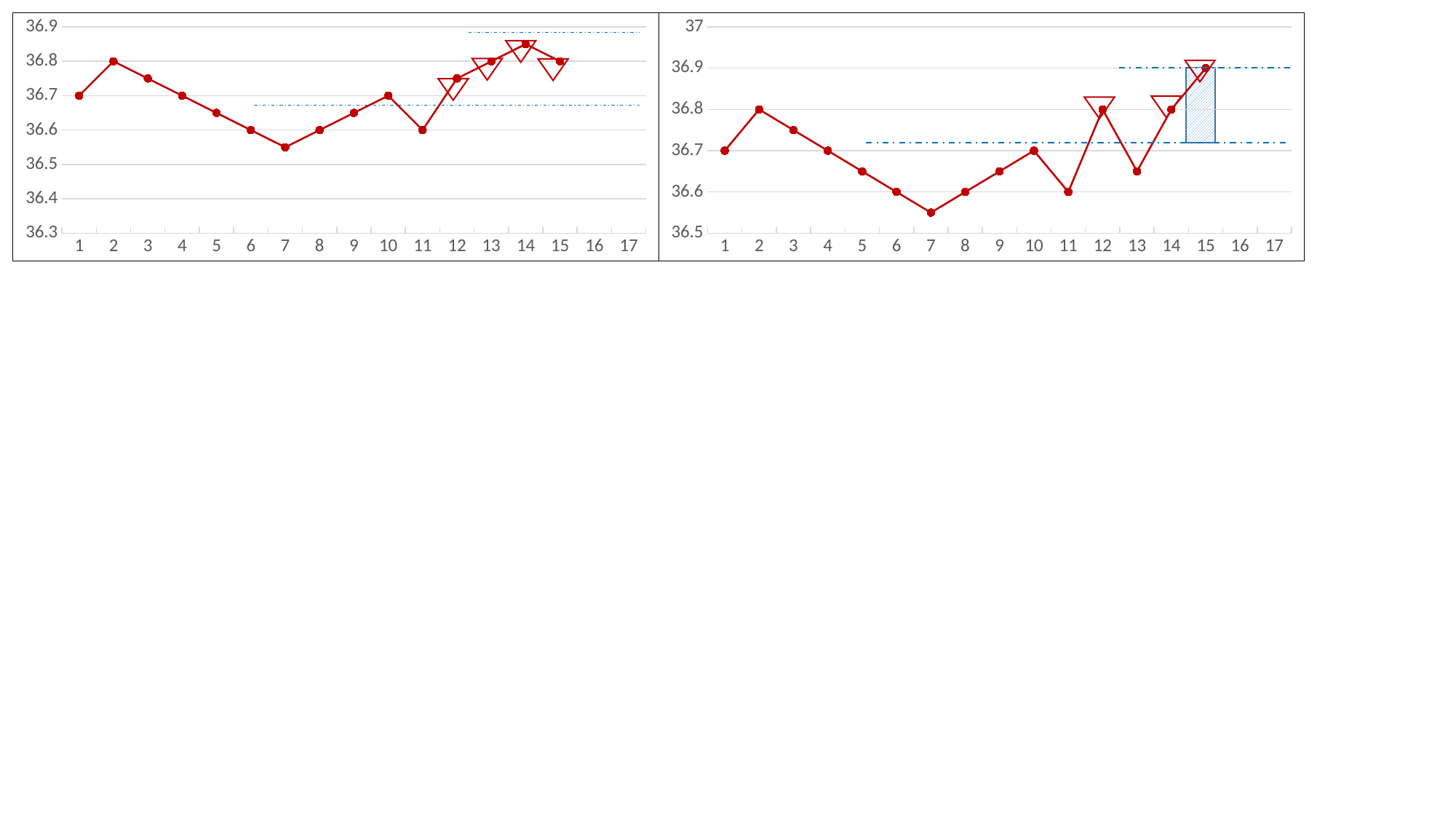

### Chart

| Category | Temperatur |
|---|---|
| 1.0 | 36.7 |
| 2.0 | 36.8 |
| 3.0 | 36.75 |
| 4.0 | 36.7 |
| 5.0 | 36.65 |
| 6.0 | 36.6 |
| 7.0 | 36.55 |
| 8.0 | 36.6 |
| 9.0 | 36.65 |
| 10.0 | 36.7 |
| 11.0 | 36.6 |
| 12.0 | 36.75 |
| 13.0 | 36.8 |
| 14.0 | 36.85 |
| 15.0 | 36.8 |
| 16.0 | None |
| 17.0 | None |

### Chart

| Category | Temperatur |
|---|---|
| 1.0 | 36.7 |
| 2.0 | 36.8 |
| 3.0 | 36.75 |
| 4.0 | 36.7 |
| 5.0 | 36.65 |
| 6.0 | 36.6 |
| 7.0 | 36.55 |
| 8.0 | 36.6 |
| 9.0 | 36.65 |
| 10.0 | 36.7 |
| 11.0 | 36.6 |
| 12.0 | 36.8 |
| 13.0 | 36.65 |
| 14.0 | 36.8 |
| 15.0 | 36.9 |
| 16.0 | None |
| 17.0 | None |